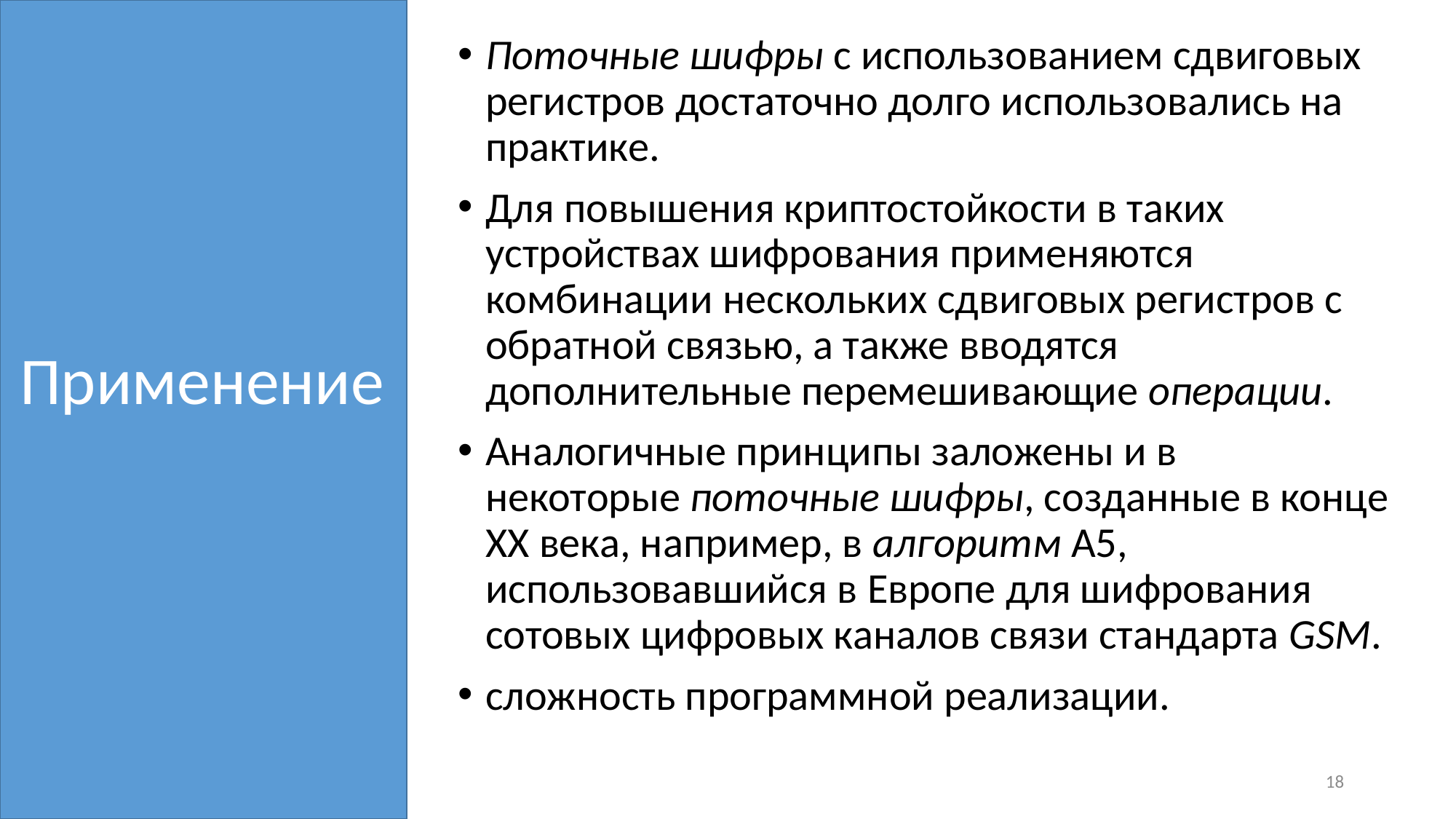

Поточные шифры с использованием сдвиговых регистров достаточно долго использовались на практике.
Для повышения криптостойкости в таких устройствах шифрования применяются комбинации нескольких сдвиговых регистров с обратной связью, а также вводятся дополнительные перемешивающие операции.
Аналогичные принципы заложены и в некоторые поточные шифры, созданные в конце XX века, например, в алгоритм А5, использовавшийся в Европе для шифрования сотовых цифровых каналов связи стандарта GSM.
сложность программной реализации.
# Применение
18